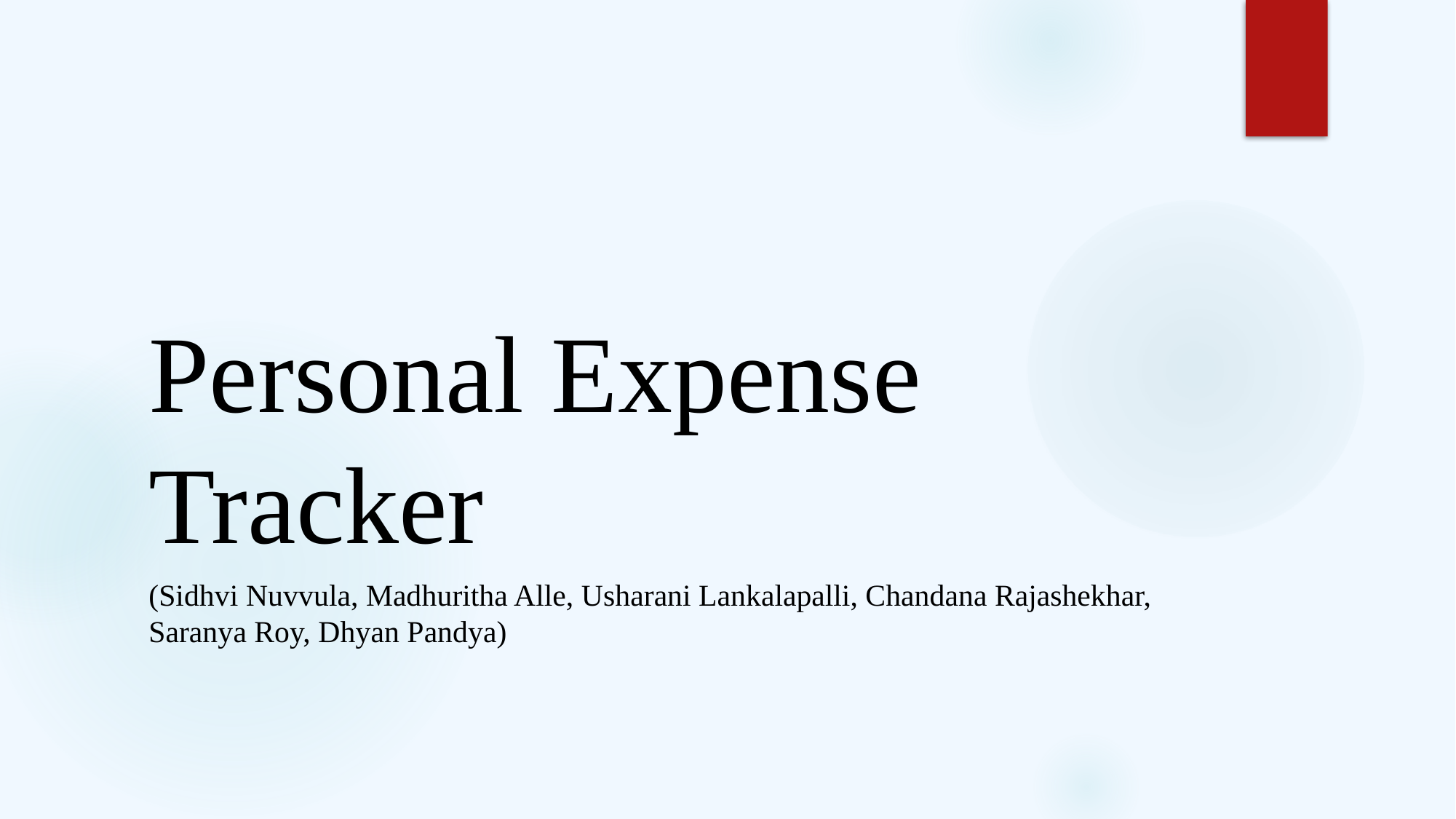

# Personal Expense Tracker
(Sidhvi Nuvvula, Madhuritha Alle, Usharani Lankalapalli, Chandana Rajashekhar, Saranya Roy, Dhyan Pandya)